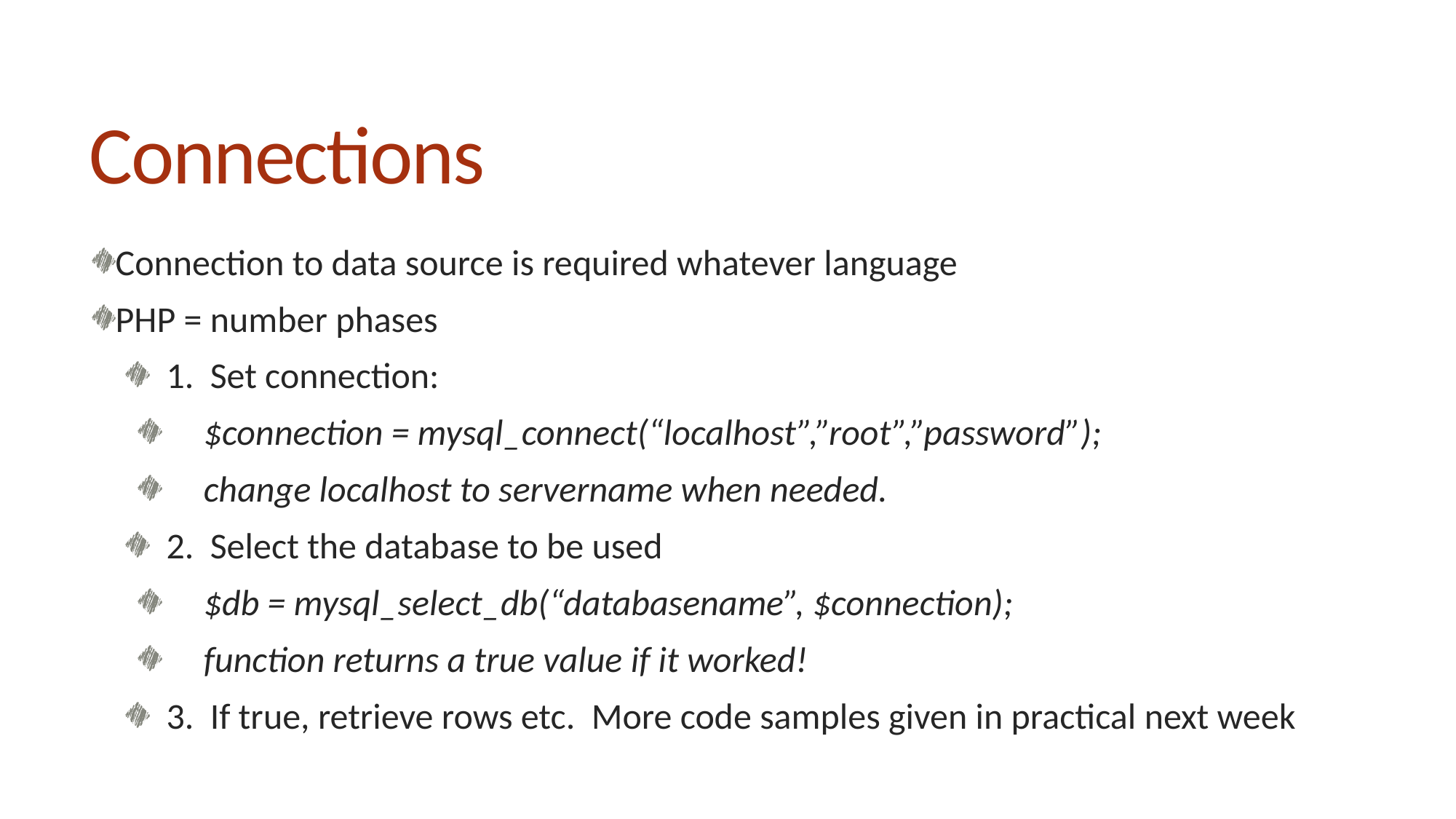

# Connections
Connection to data source is required whatever language
PHP = number phases
1.  Set connection:
$connection = mysql_connect(“localhost”,”root”,”password”);
change localhost to servername when needed.
2.  Select the database to be used
$db = mysql_select_db(“databasename”, $connection);
function returns a true value if it worked!
3.  If true, retrieve rows etc.  More code samples given in practical next week